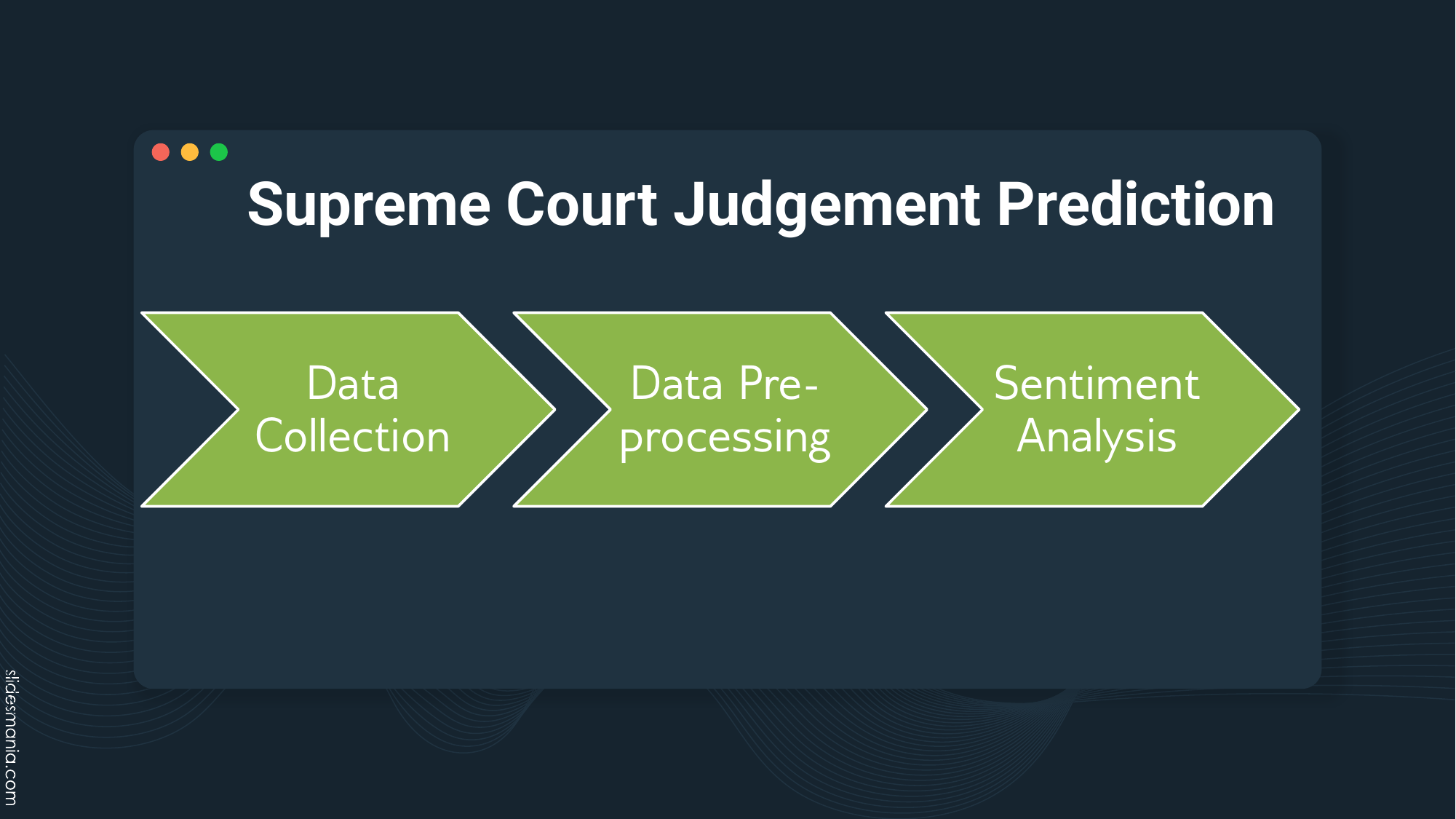

Supreme Court Judgement Prediction

Data Collection

Data Pre-processing

Sentiment Analysis